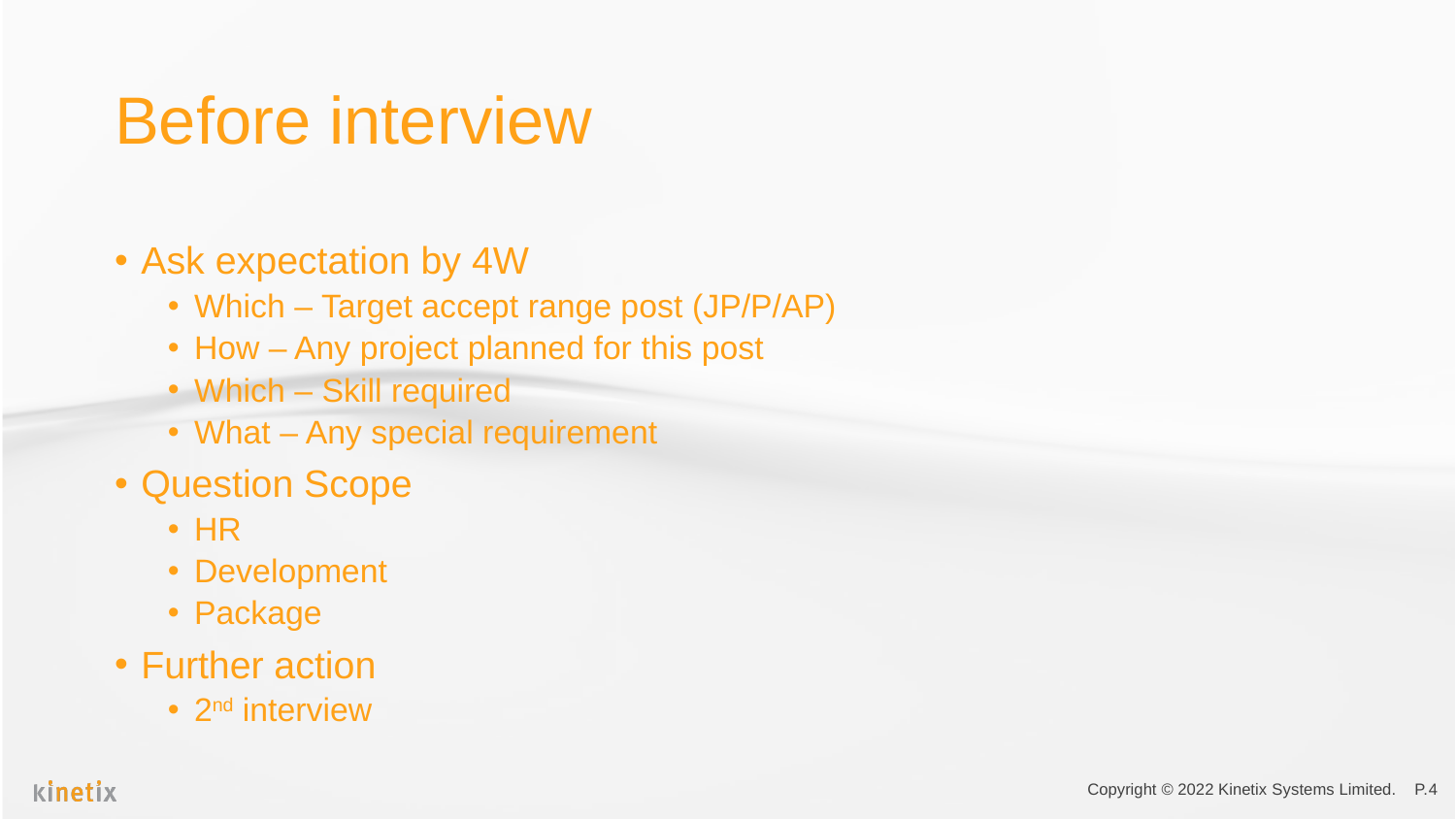

# Before interview
Ask expectation by 4W
Which – Target accept range post (JP/P/AP)
How – Any project planned for this post
Which – Skill required
What – Any special requirement
Question Scope
HR
Development
Package
Further action
2nd interview